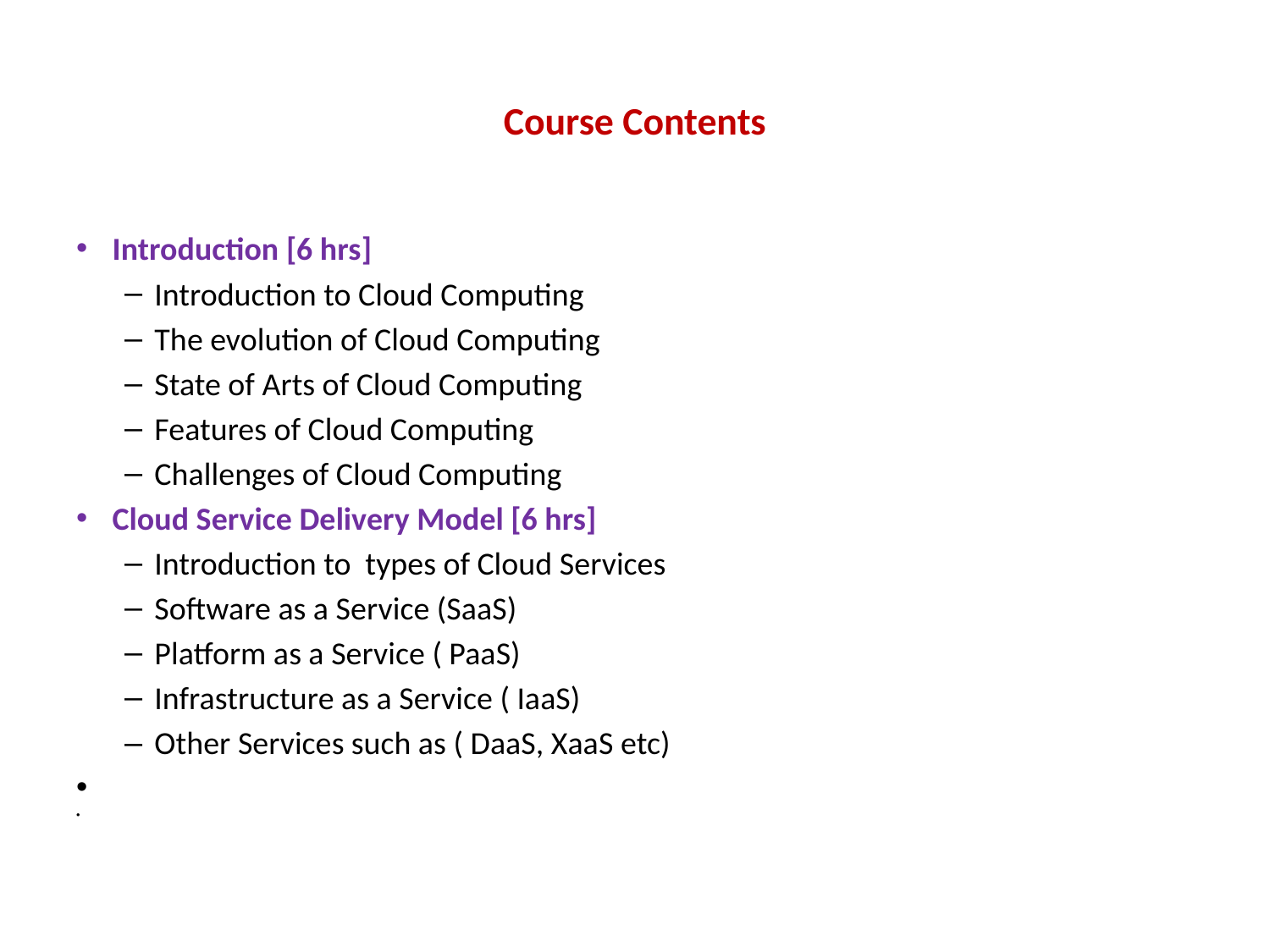

# Course Contents
Introduction [6 hrs]
Introduction to Cloud Computing
The evolution of Cloud Computing
State of Arts of Cloud Computing
Features of Cloud Computing
Challenges of Cloud Computing
Cloud Service Delivery Model [6 hrs]
Introduction to  types of Cloud Services
Software as a Service (SaaS)
Platform as a Service ( PaaS)
Infrastructure as a Service ( IaaS)
Other Services such as ( DaaS, XaaS etc)